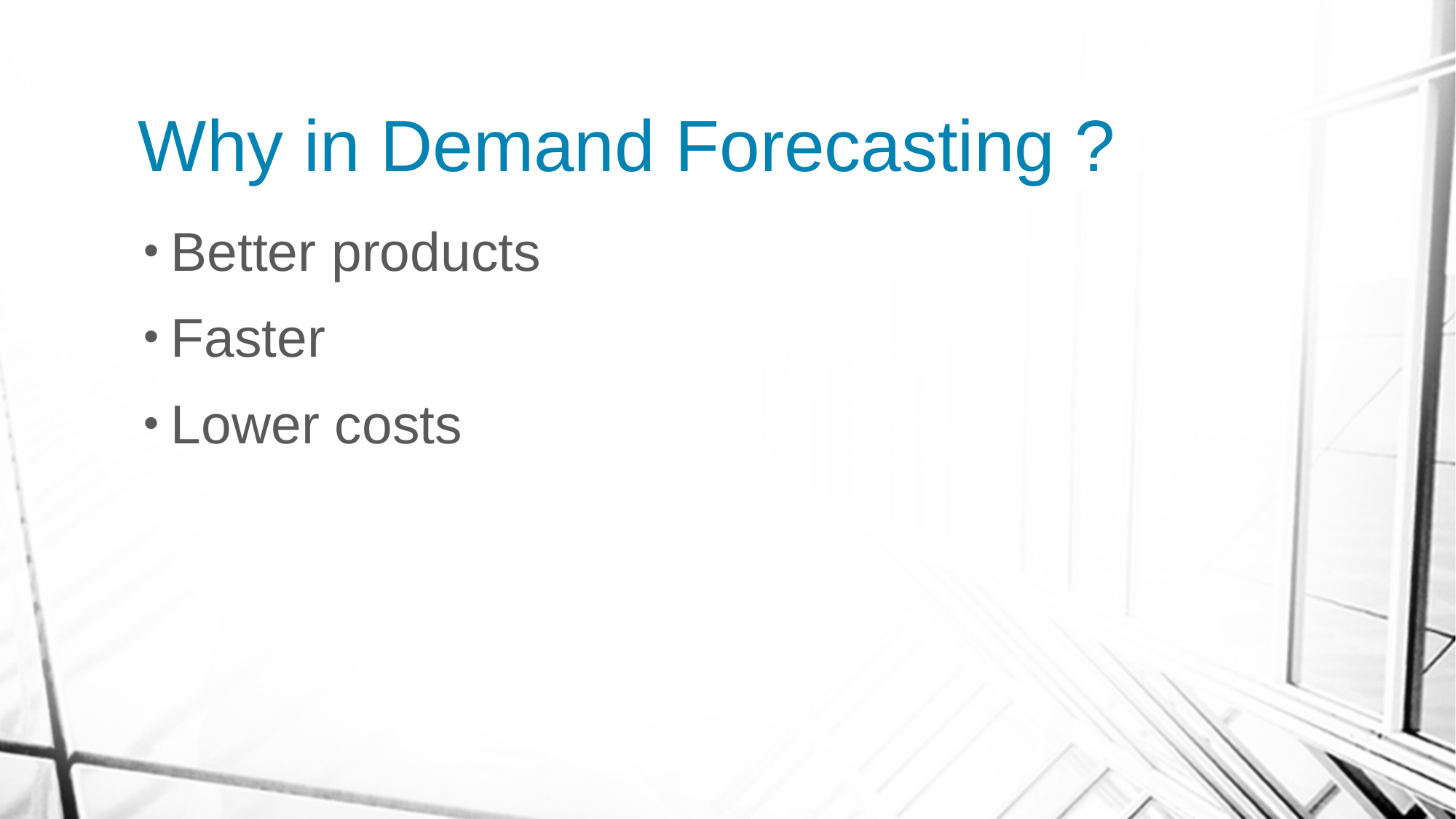

# Why in Demand Forecasting ?
Better products
Faster
Lower costs